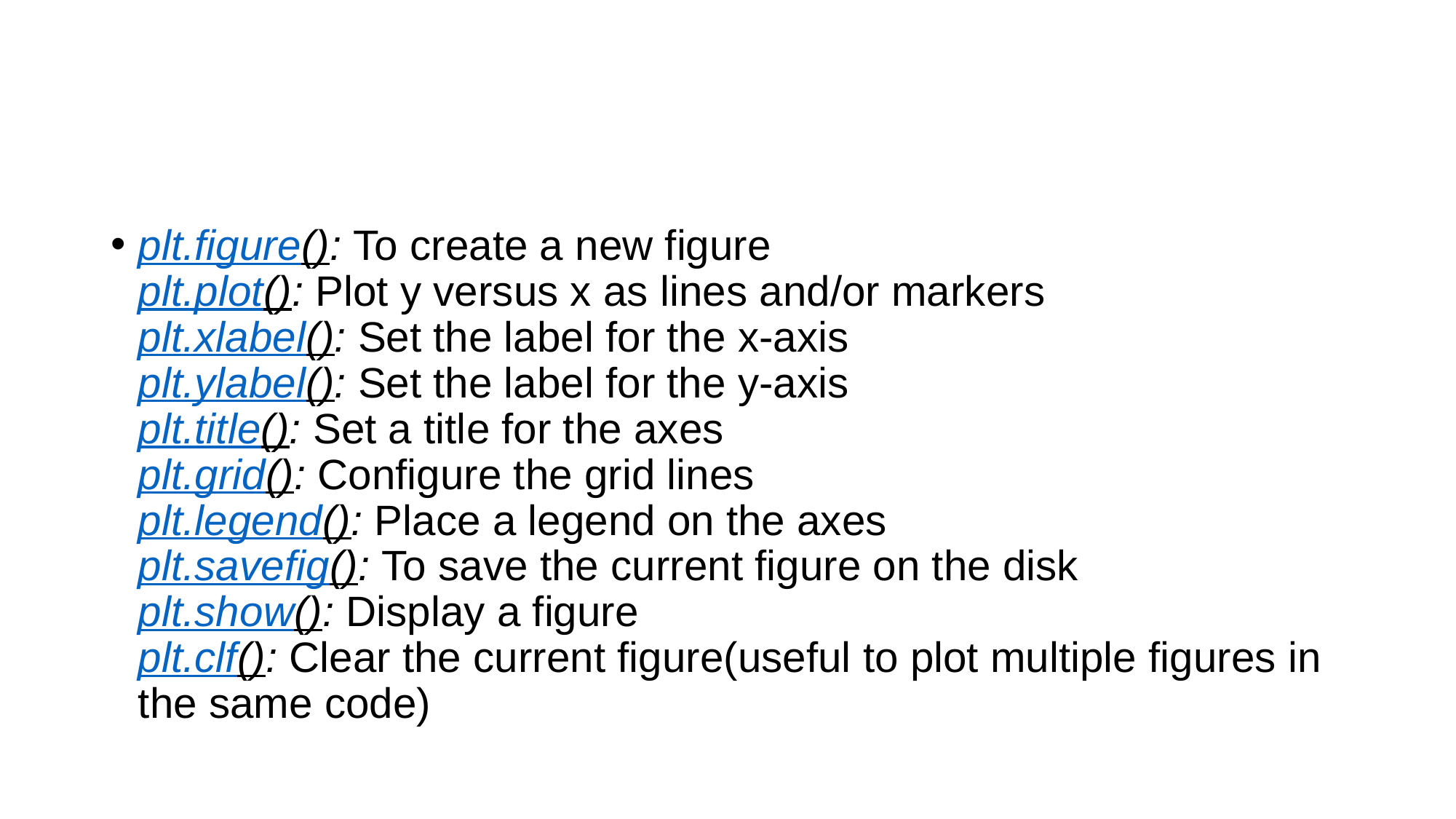

#
plt.figure(): To create a new figure
plt.plot(): Plot y versus x as lines and/or markers
plt.xlabel(): Set the label for the x-axis
plt.ylabel(): Set the label for the y-axis
plt.title(): Set a title for the axes
plt.grid(): Configure the grid lines
plt.legend(): Place a legend on the axes
plt.savefig(): To save the current figure on the disk
plt.show(): Display a figure
plt.clf(): Clear the current figure(useful to plot multiple figures in the same code)